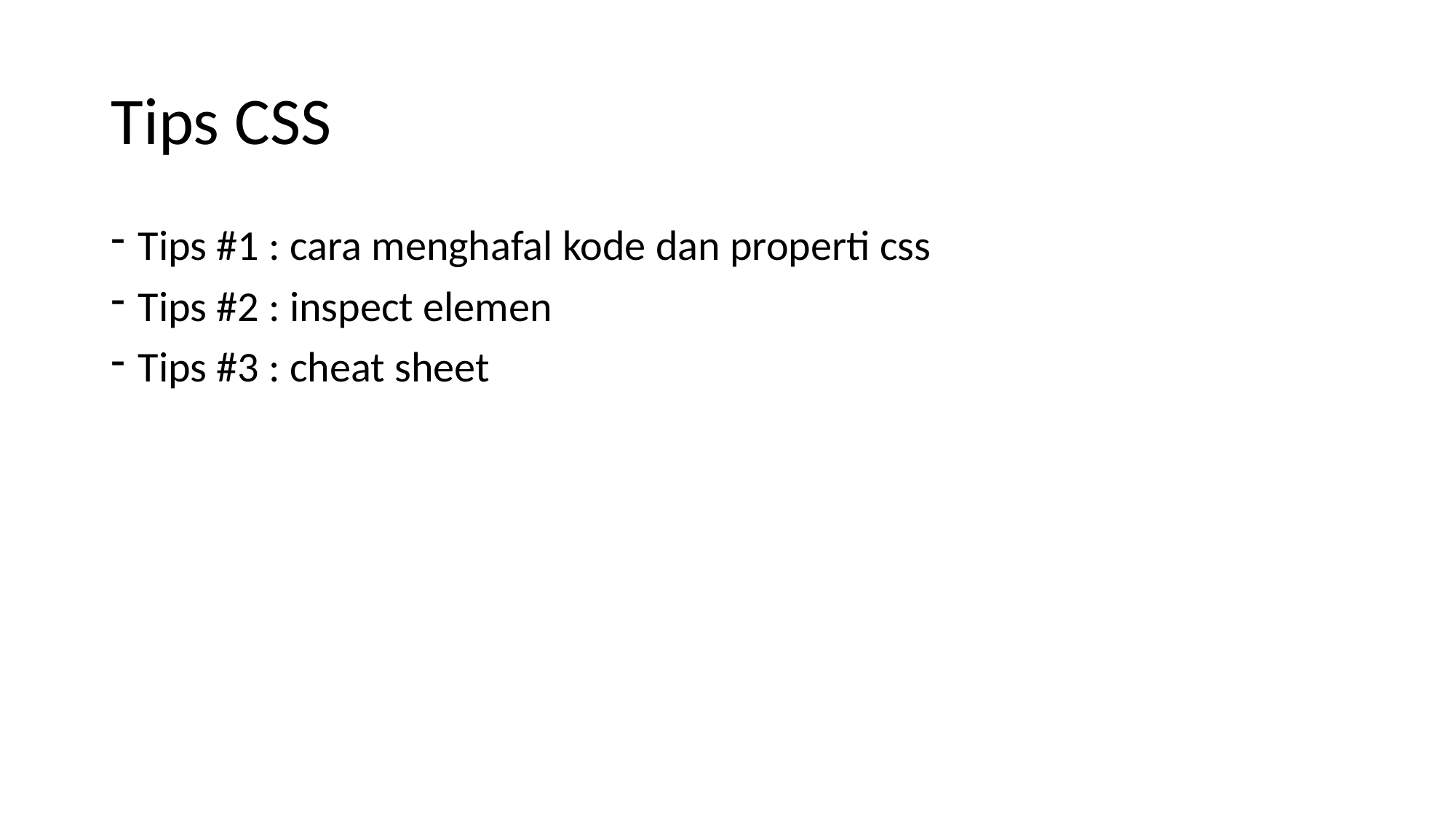

# Tips CSS
Tips #1 : cara menghafal kode dan properti css
Tips #2 : inspect elemen
Tips #3 : cheat sheet